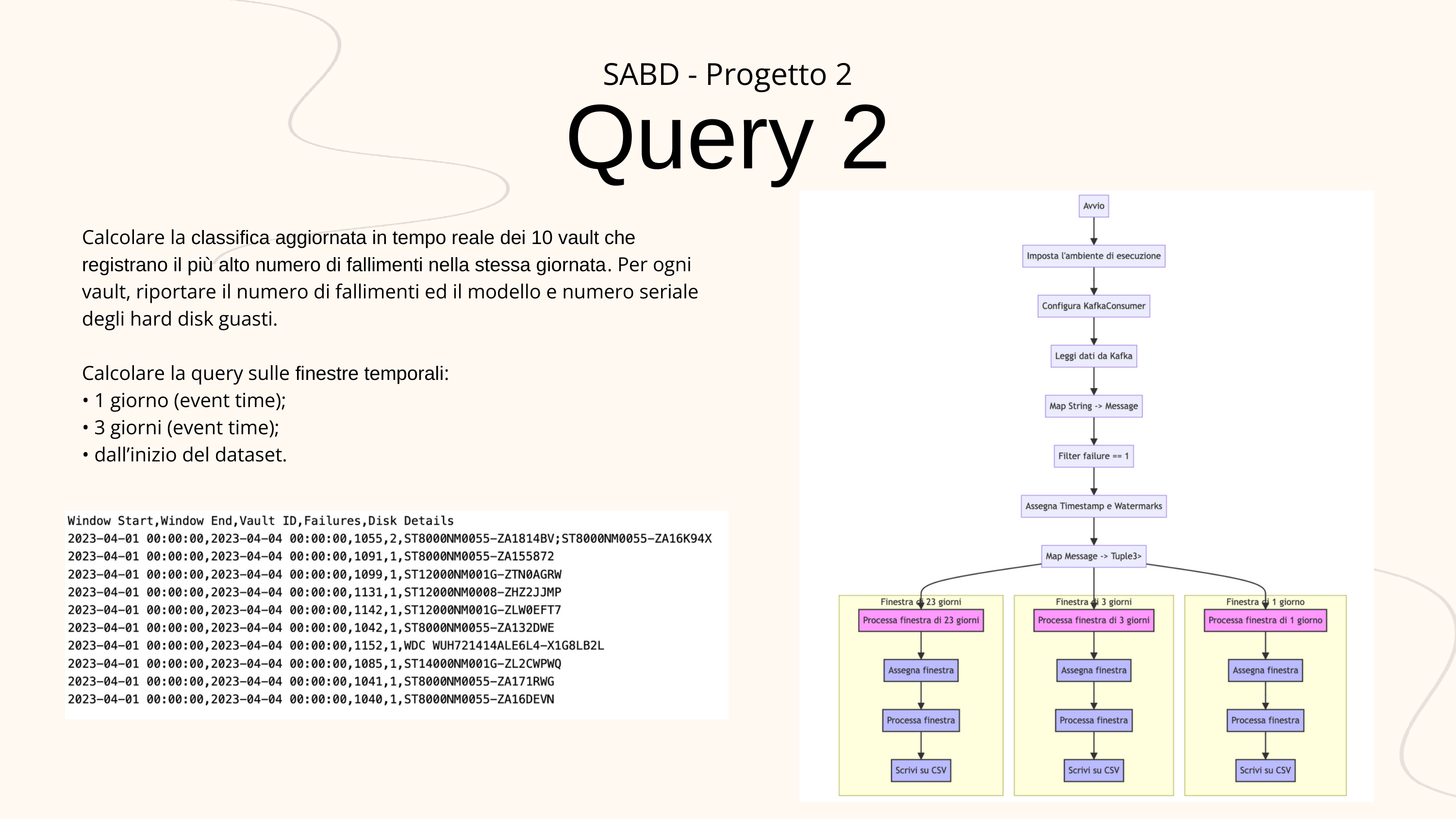

SABD - Progetto 2
Query 2

Calcolare la classifica aggiornata in tempo reale dei 10 vault che registrano il più alto numero di fallimenti nella stessa giornata. Per ogni vault, riportare il numero di fallimenti ed il modello e numero seriale degli hard disk guasti.

Calcolare la query sulle finestre temporali:
• 1 giorno (event time);
• 3 giorni (event time);
• dall’inizio del dataset.